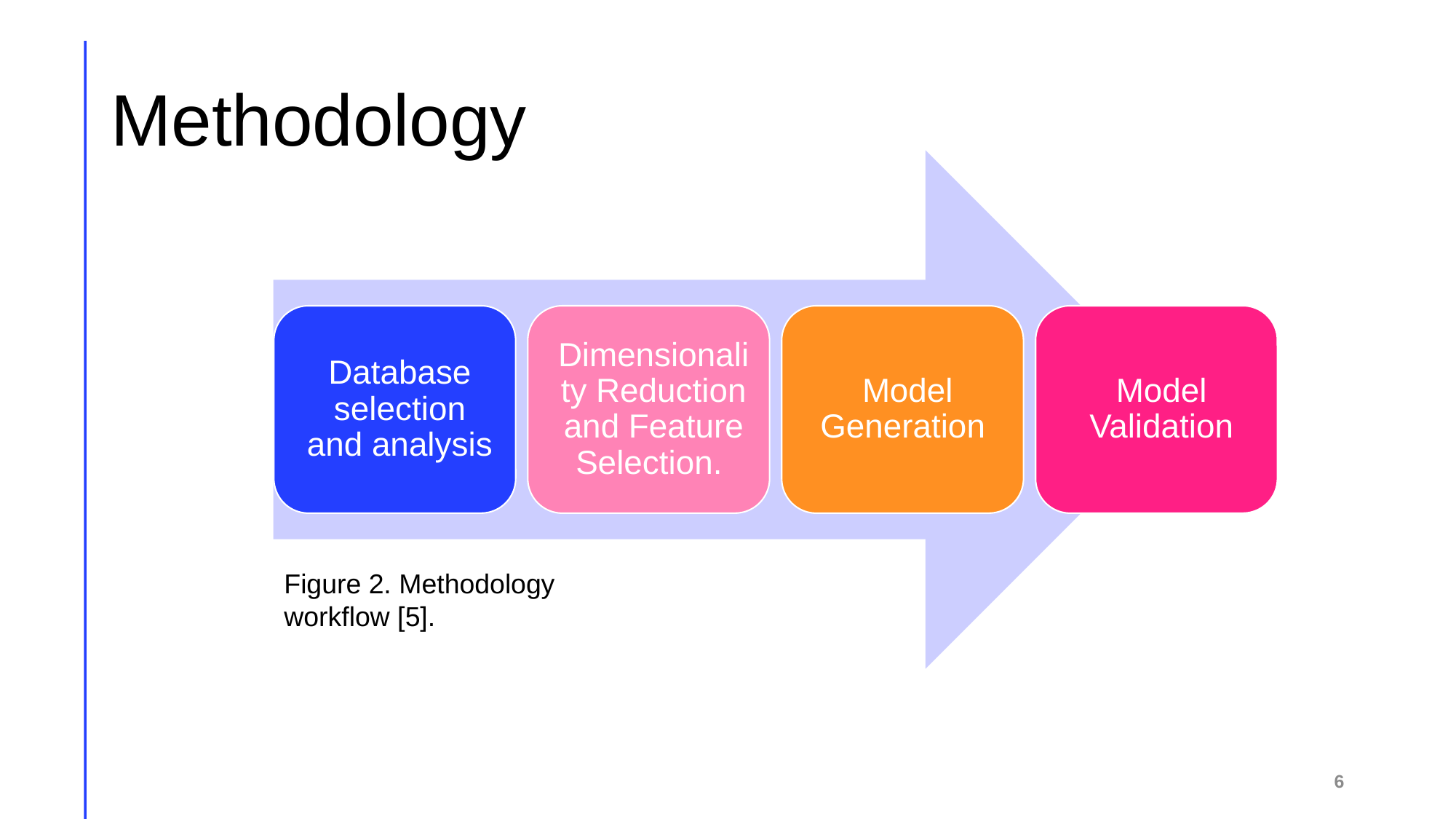

# Methodology
Database selection and analysis
Dimensionality Reduction and Feature Selection.
Model Generation
Model Validation
Figure 2. Methodology workflow [5].
6